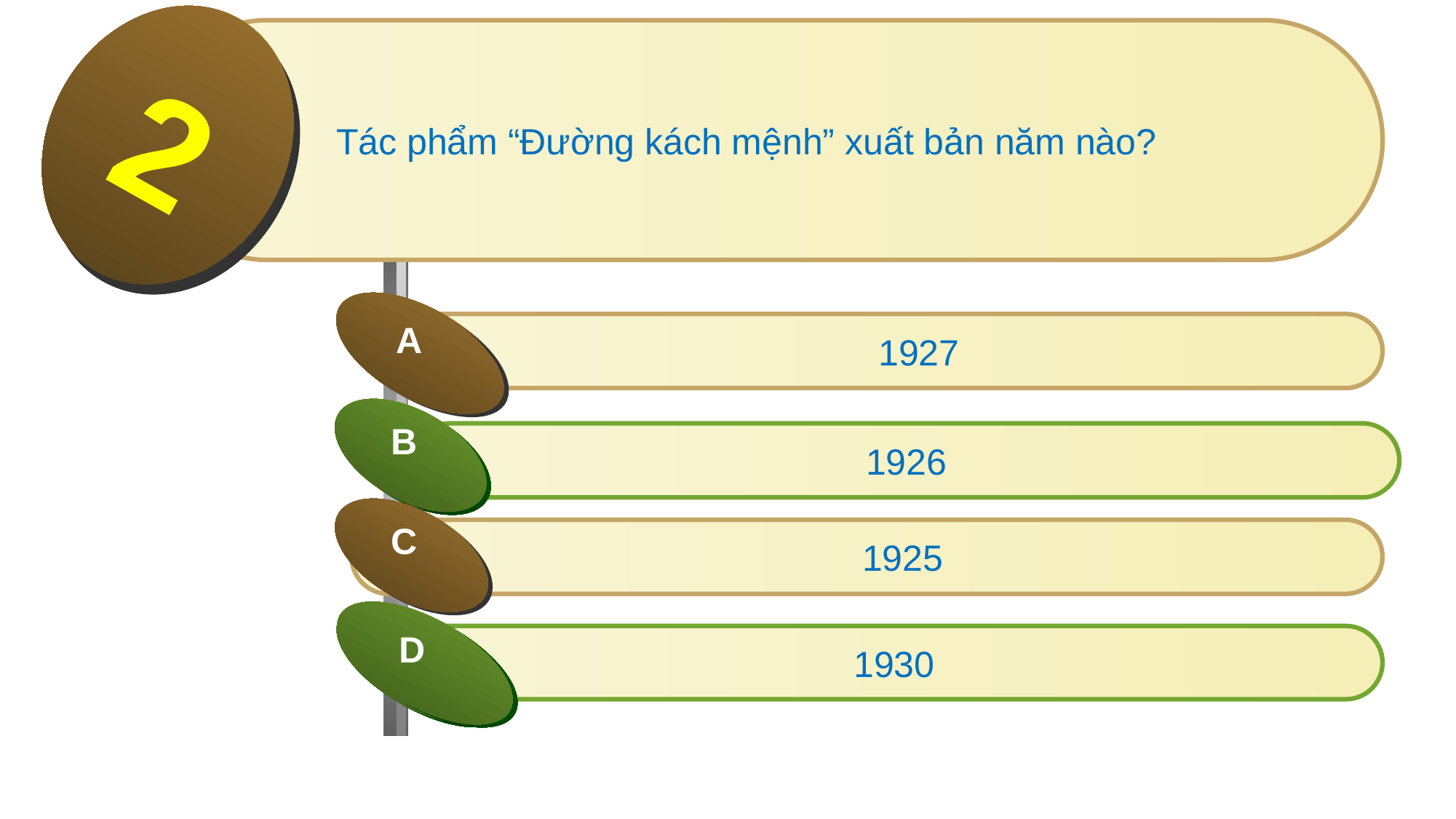

2

              Tác phẩm “Đường kách mệnh” xuất bản năm nào?

A

     1927

A

B

1926

C

       1925

D

D

1930